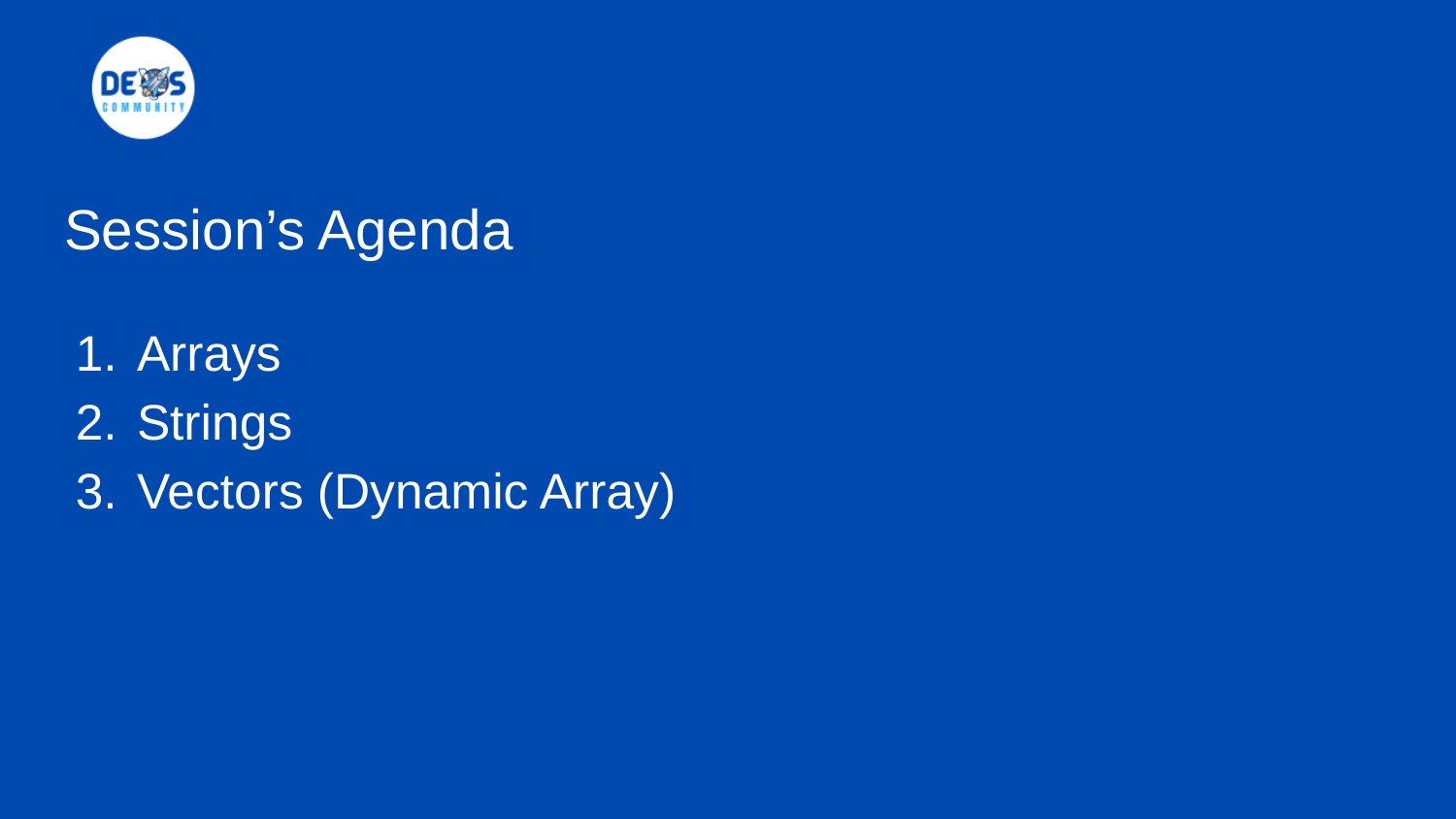

# Session’s Agenda
Arrays
Strings
Vectors (Dynamic Array)